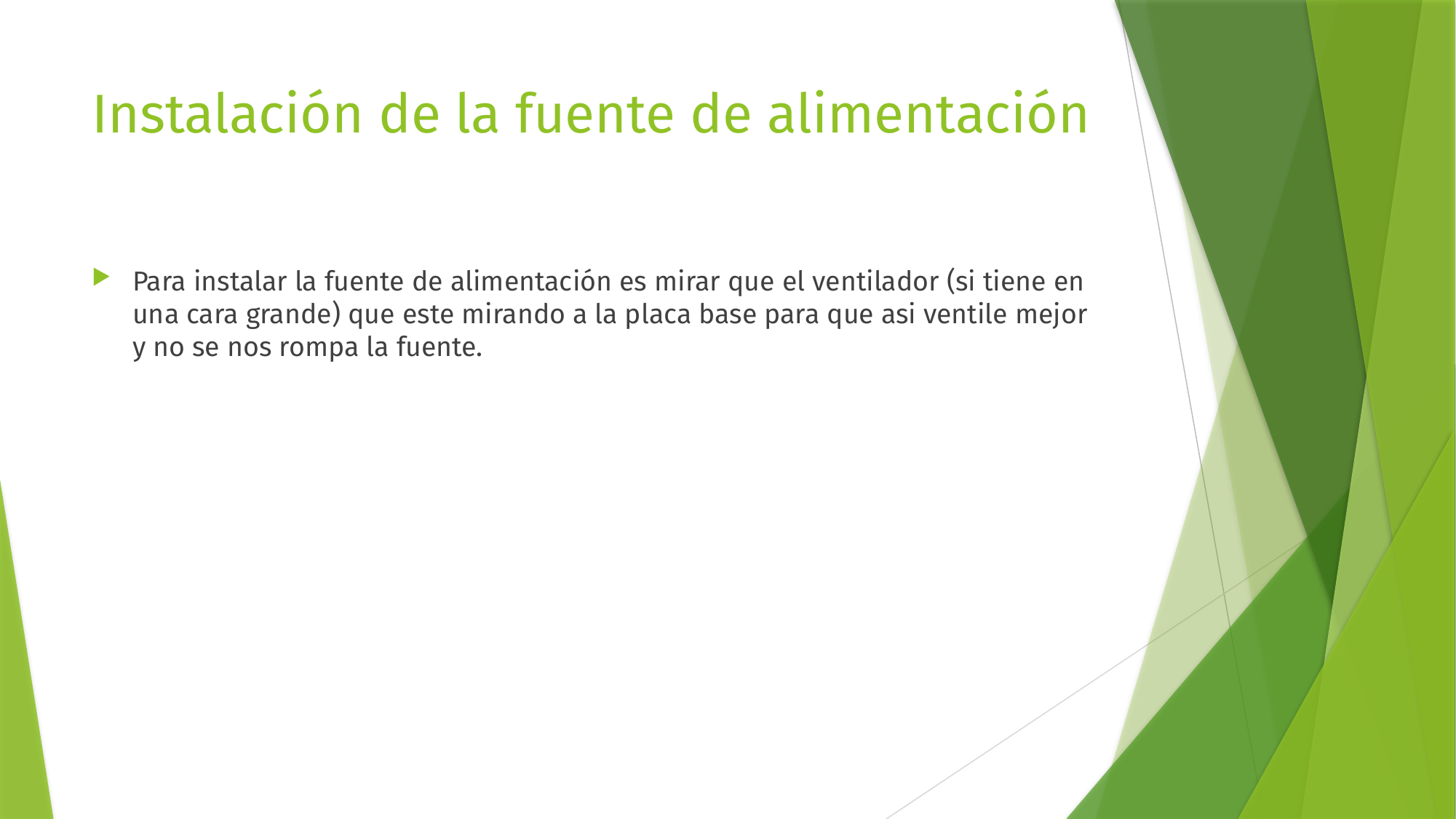

# Instalación de la fuente de alimentación
Para instalar la fuente de alimentación es mirar que el ventilador (si tiene en una cara grande) que este mirando a la placa base para que asi ventile mejor y no se nos rompa la fuente.